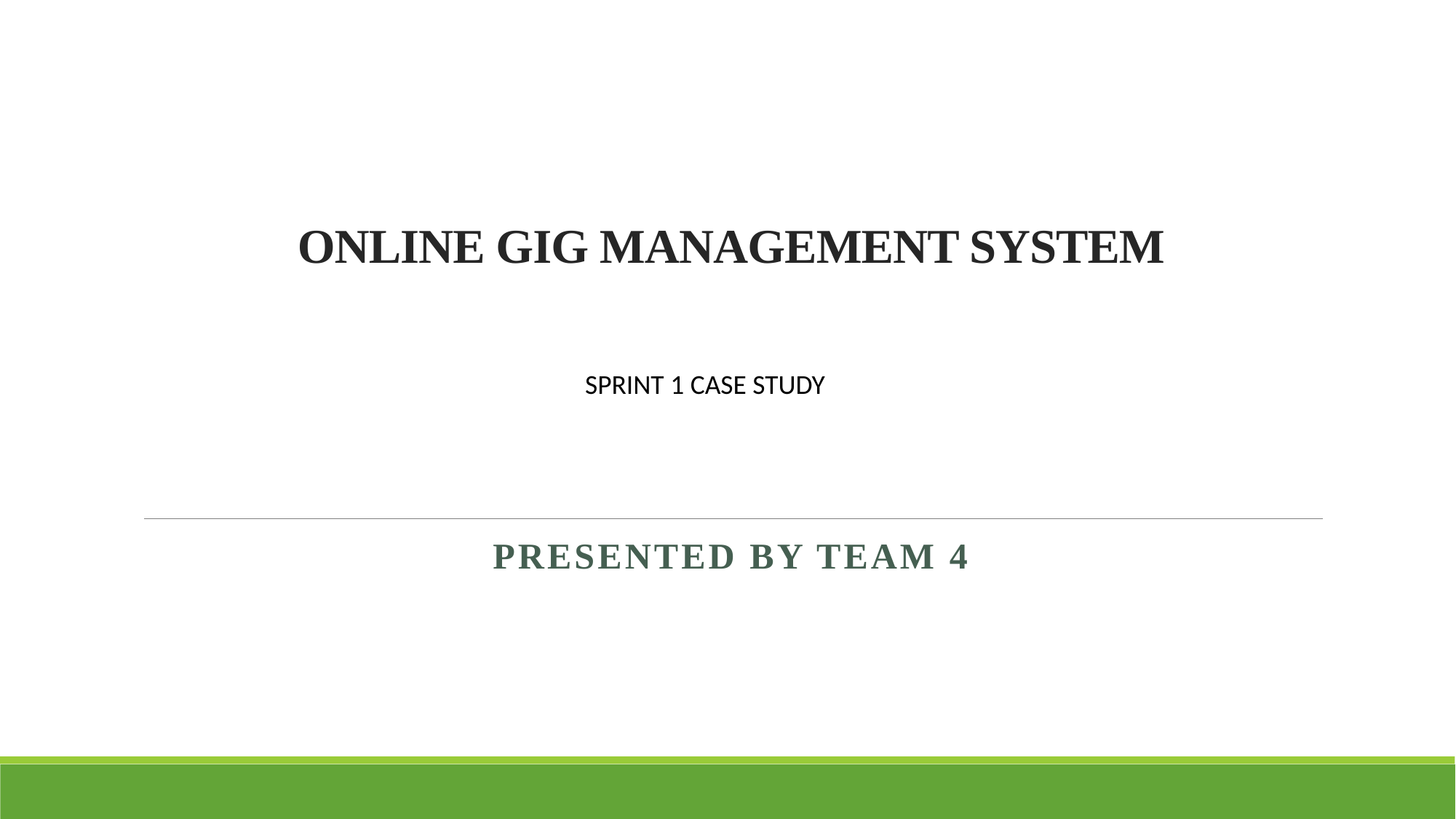

# ONLINE GIG MANAGEMENT SYSTEM
SPRINT 1 CASE STUDY
PRESENTED BY team 4